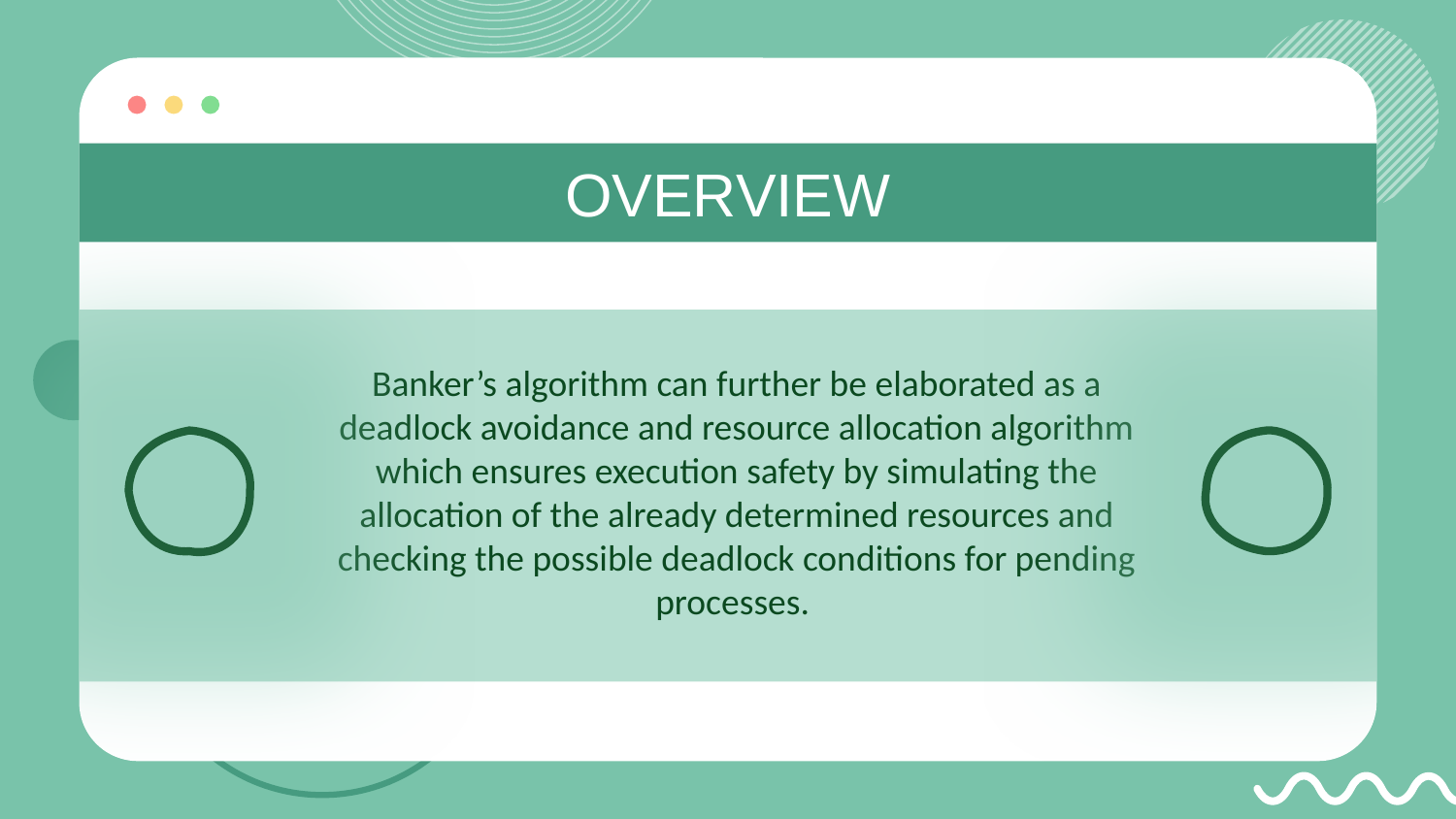

# OVERVIEW
Banker’s algorithm can further be elaborated as a deadlock avoidance and resource allocation algorithm which ensures execution safety by simulating the allocation of the already determined resources and checking the possible deadlock conditions for pending processes.